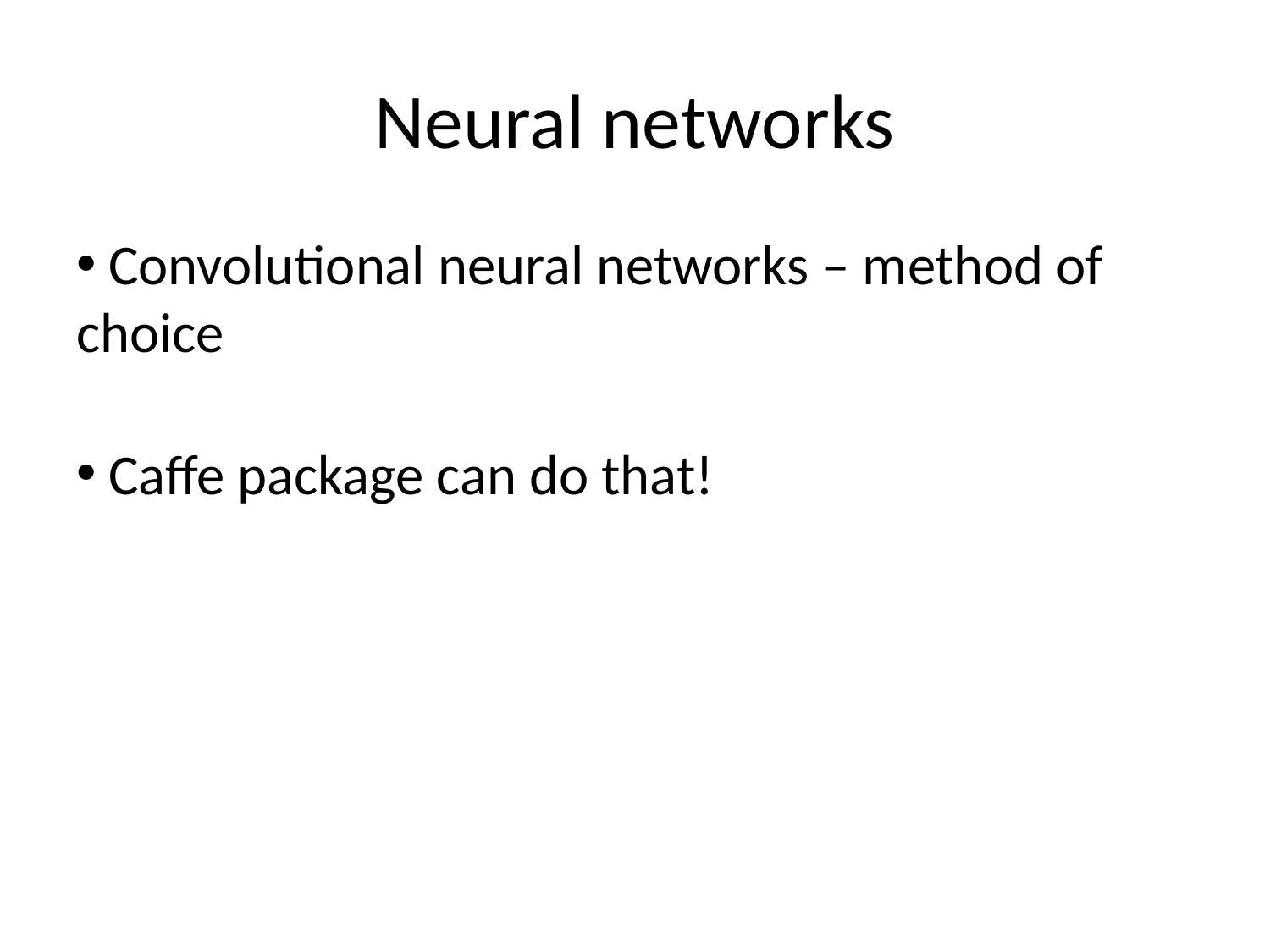

# Neural networks
 Convolutional neural networks – method of choice
 Caffe package can do that!